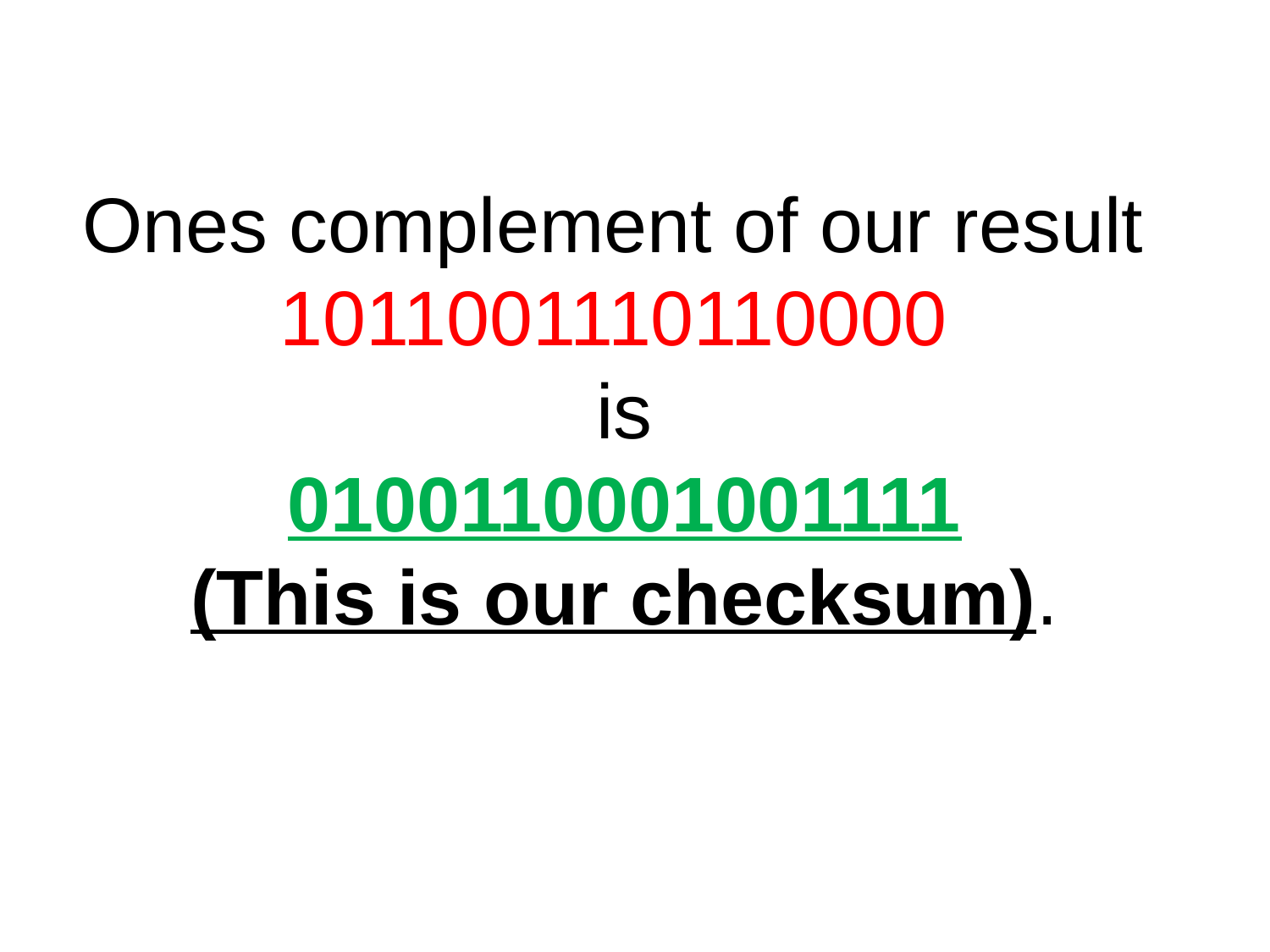

Ones complement of our result
1011001110110000
 is
0100110001001111
(This is our checksum).